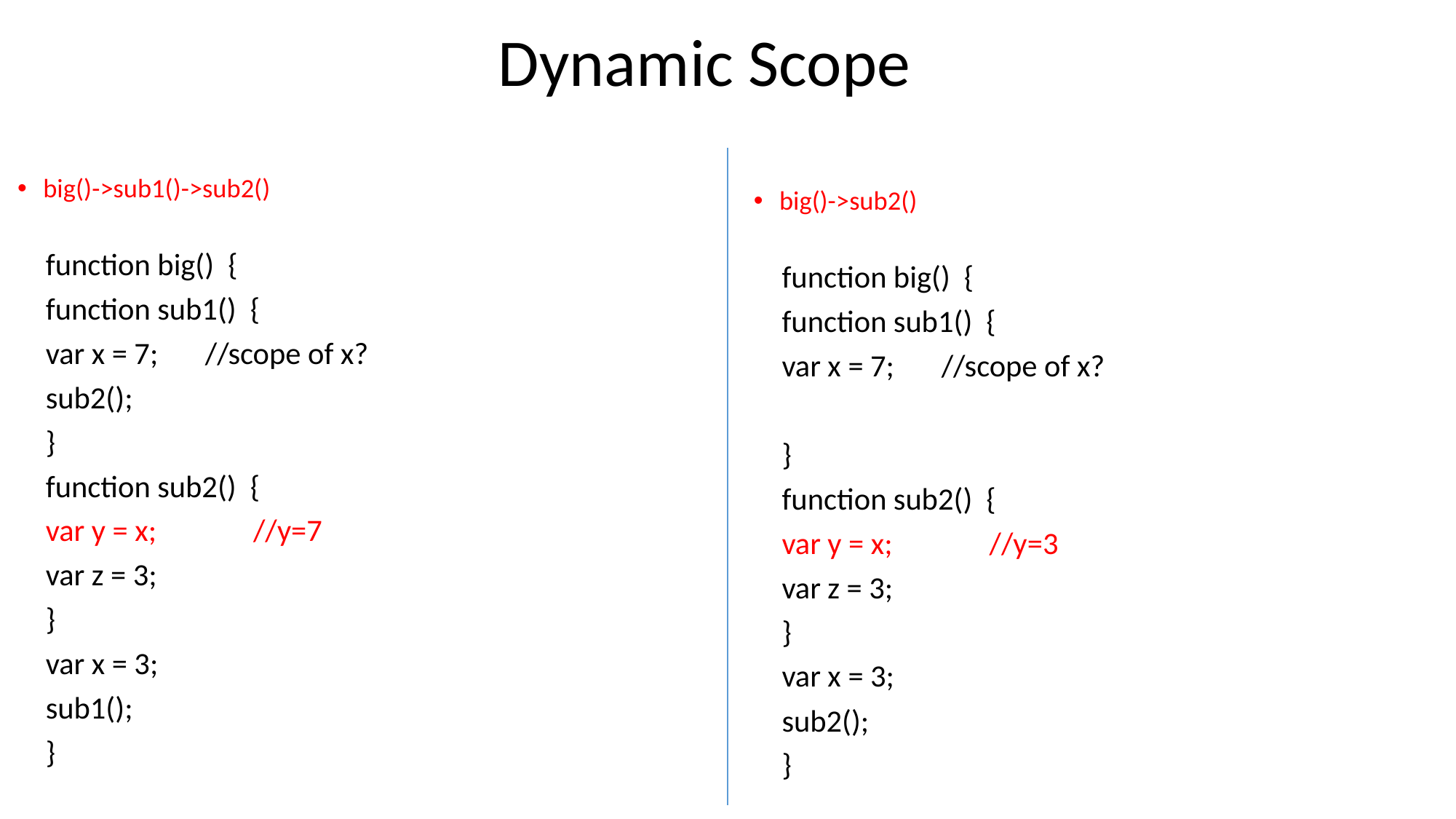

# Dynamic Scope
big()->sub1()->sub2()

	function big()  {
		function sub1()  {
			var x = 7;     	//scope of x?
			sub2();
		}
		function sub2()  {
			var y = x;              //y=7
			var z = 3;
		}
		var x = 3;
		sub1();
	}

big()->sub2()

	function big()  {
		function sub1()  {
			var x = 7;     	//scope of x?

		}
		function sub2()  {
			var y = x;              //y=3
			var z = 3;
		}
		var x = 3;
		sub2();
	}